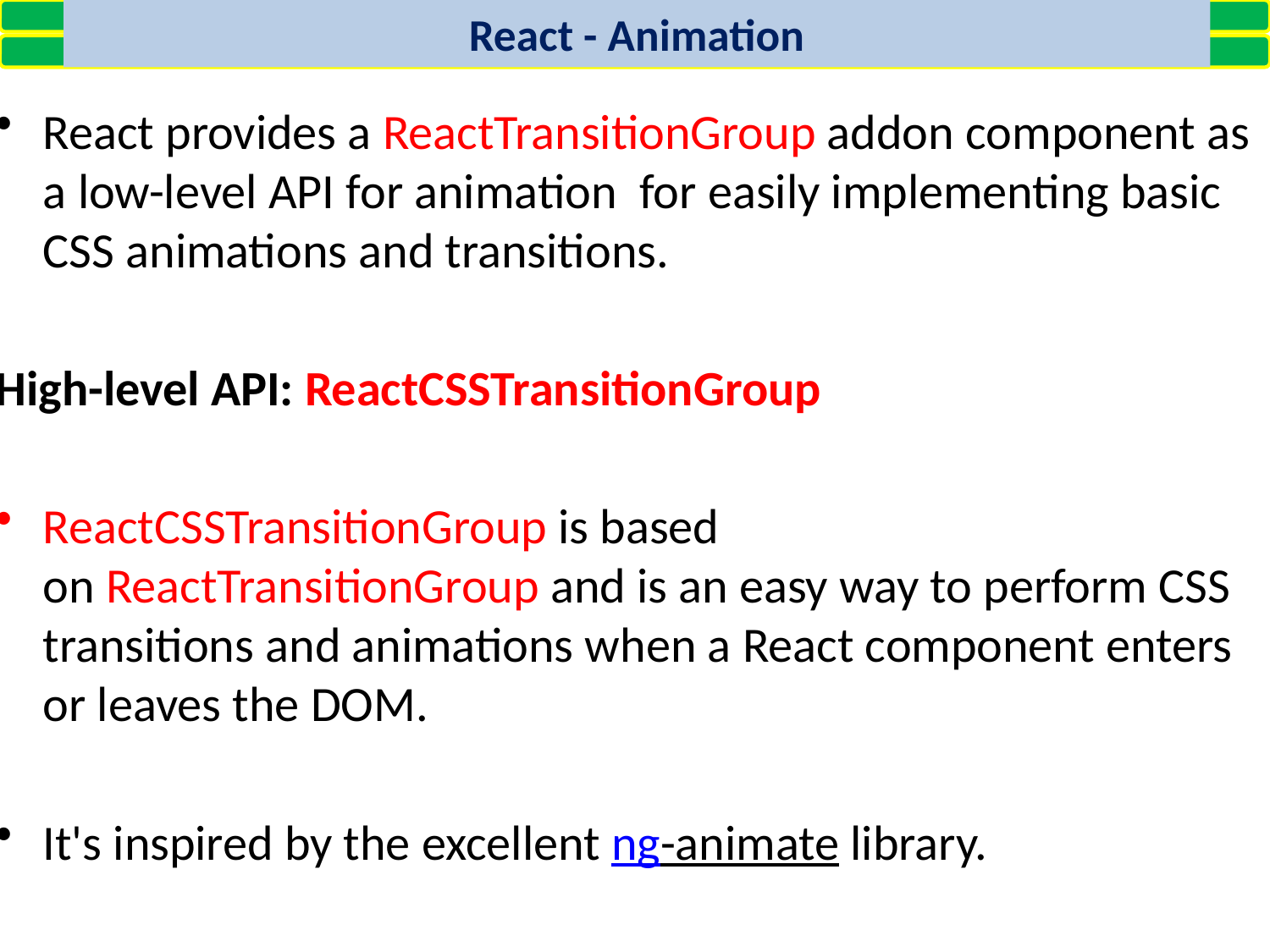

React - Animation

React provides a ReactTransitionGroup addon component as a low-level API for animation  for easily implementing basic CSS animations and transitions.

High-level API: ReactCSSTransitionGroup

ReactCSSTransitionGroup is based on ReactTransitionGroup and is an easy way to perform CSS transitions and animations when a React component enters or leaves the DOM.

It's inspired by the excellent ng-animate library.